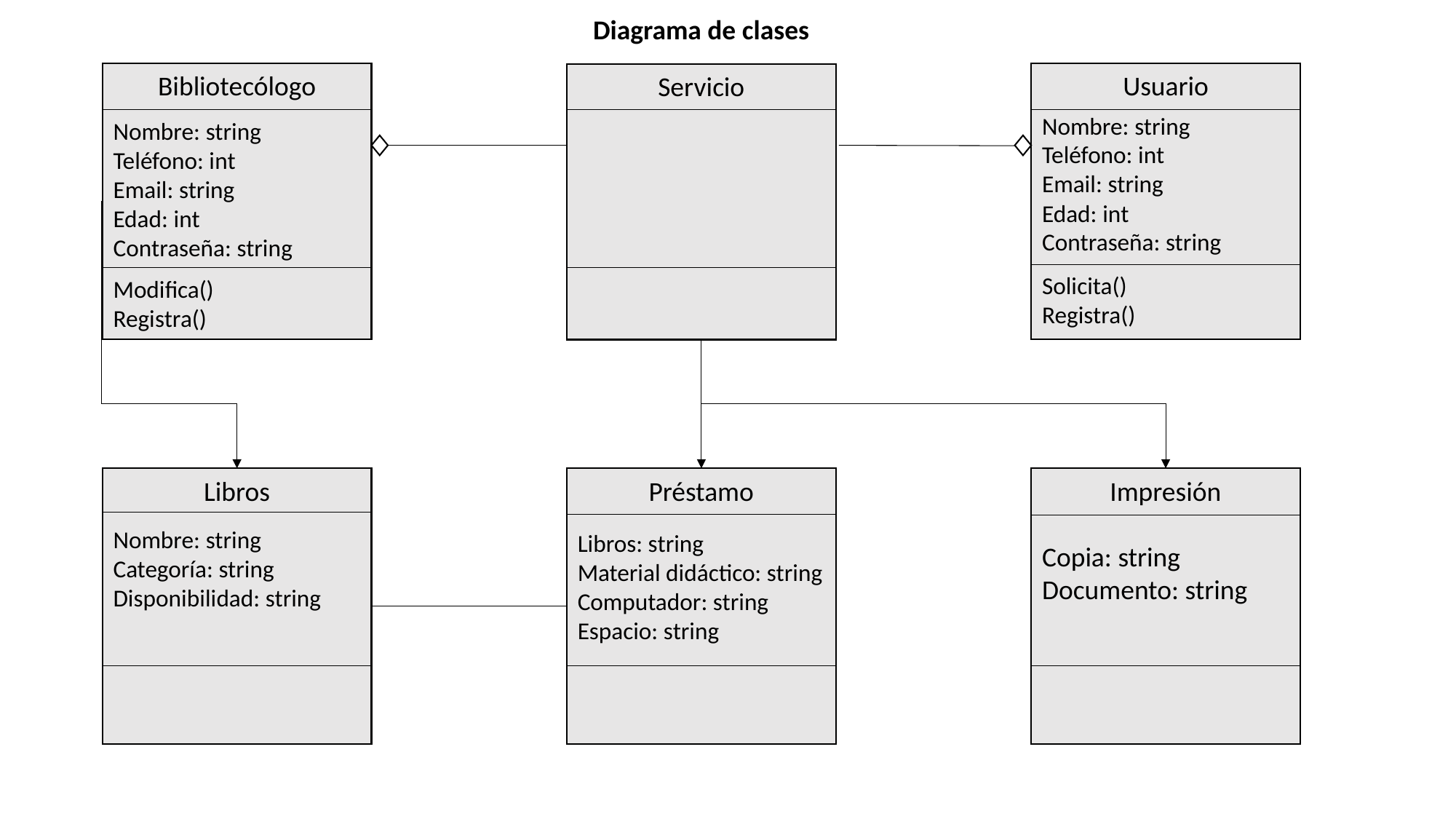

Diagrama de clases
Bibliotecólogo

Nombre: string
Teléfono: int
Email: string
Edad: int
Contraseña: string

Modifica()
Registra()

Usuario

Nombre: string
Teléfono: int
Email: string
Edad: int
Contraseña: string

Solicita()
Registra()

Servicio

Préstamo

Libros: string
Material didáctico: string
Computador: string
Espacio: string
Impresión

Copia: string
Documento: string
Libros

Nombre: string
Categoría: string
Disponibilidad: string